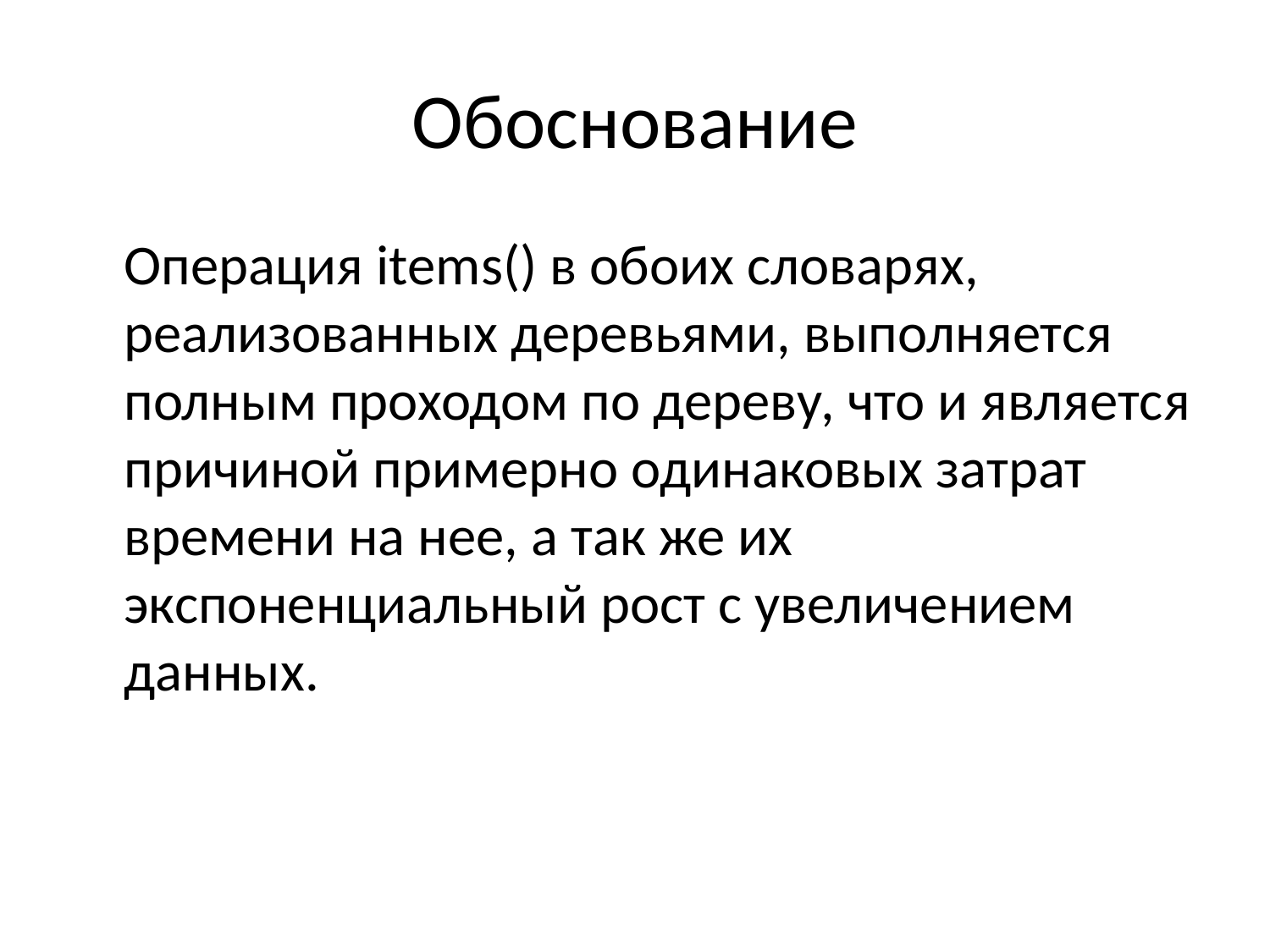

# Обоснование
	Операция items() в обоих словарях, реализованных деревьями, выполняется полным проходом по дереву, что и является причиной примерно одинаковых затрат времени на нее, а так же их экспоненциальный рост с увеличением данных.